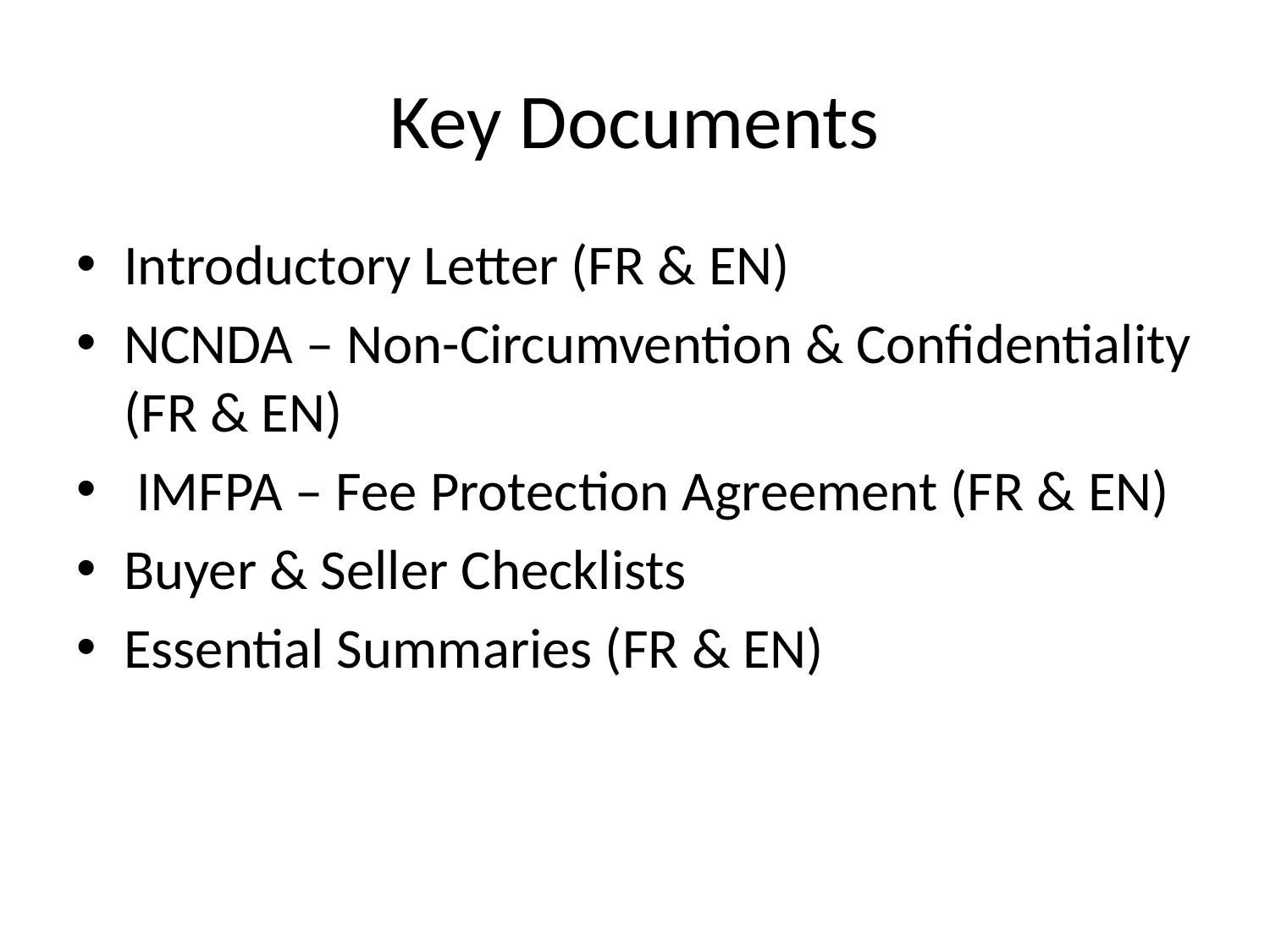

# Key Documents
Introductory Letter (FR & EN)
NCNDA – Non-Circumvention & Confidentiality (FR & EN)
 IMFPA – Fee Protection Agreement (FR & EN)
Buyer & Seller Checklists
Essential Summaries (FR & EN)